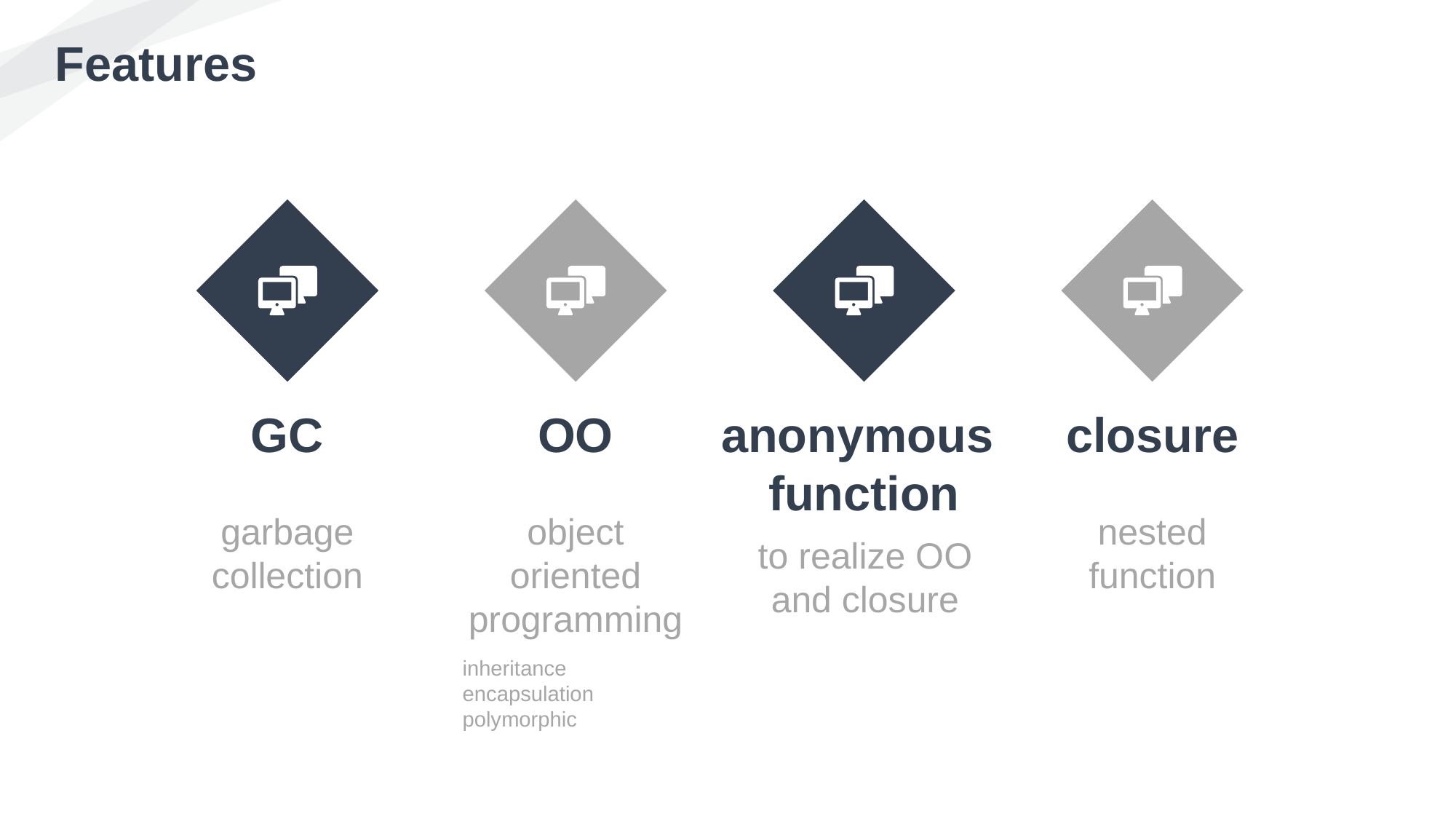

Features

GC
OO
anonymous
function
closure
object oriented programming
inheritance encapsulation  polymorphic

garbage collection
nested function
to realize OO and closure